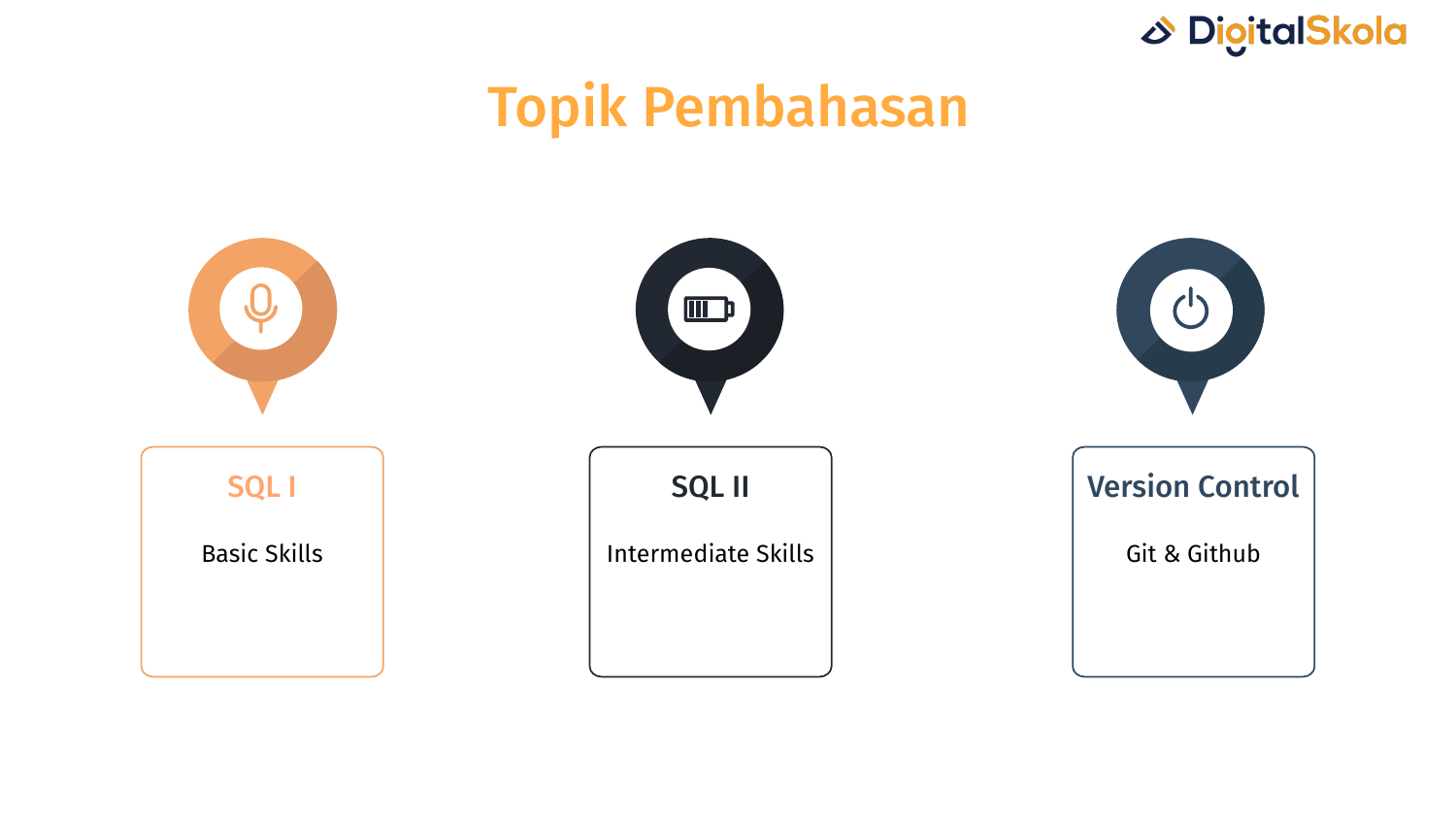

Topik Pembahasan

SQL I
SQL II
Version Control
Basic Skills
Intermediate Skills
Git & Github